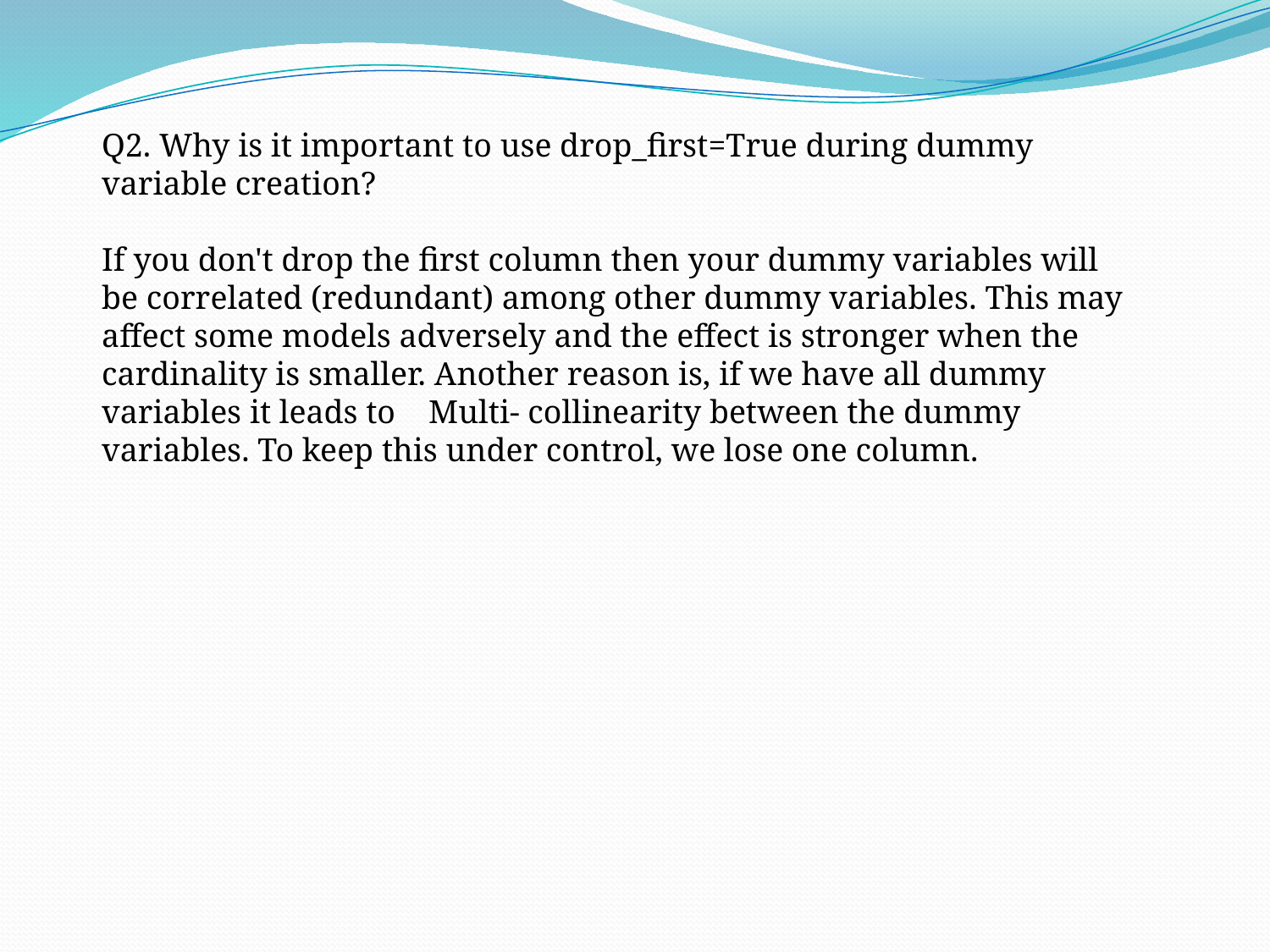

Q2. Why is it important to use drop_first=True during dummy variable creation?

If you don't drop the first column then your dummy variables will be correlated (redundant) among other dummy variables. This may affect some models adversely and the effect is stronger when the cardinality is smaller. Another reason is, if we have all dummy variables it leads to    Multi- collinearity between the dummy variables. To keep this under control, we lose one column.